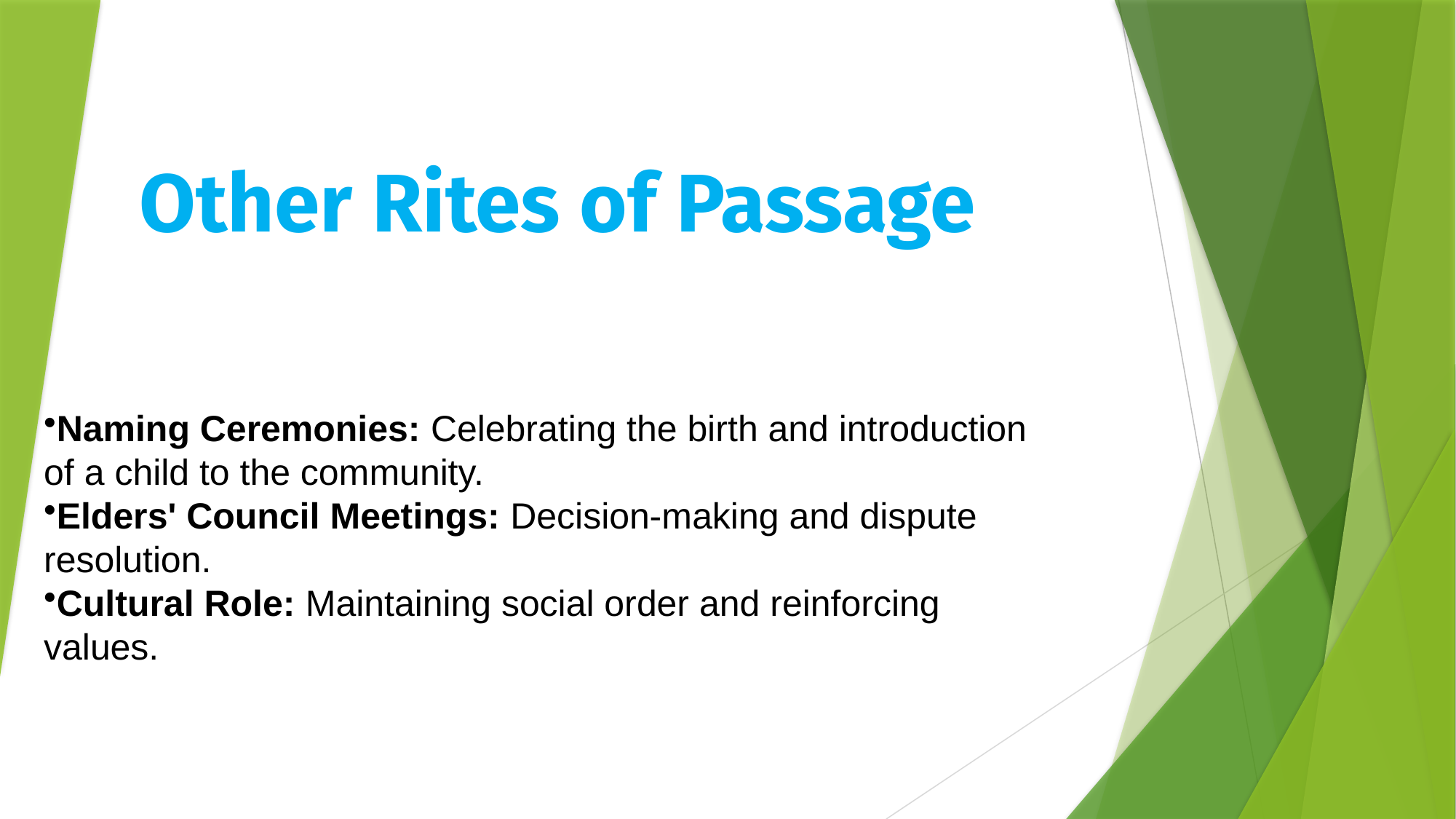

# Other Rites of Passage
Naming Ceremonies: Celebrating the birth and introduction of a child to the community.
Elders' Council Meetings: Decision-making and dispute resolution.
Cultural Role: Maintaining social order and reinforcing values.